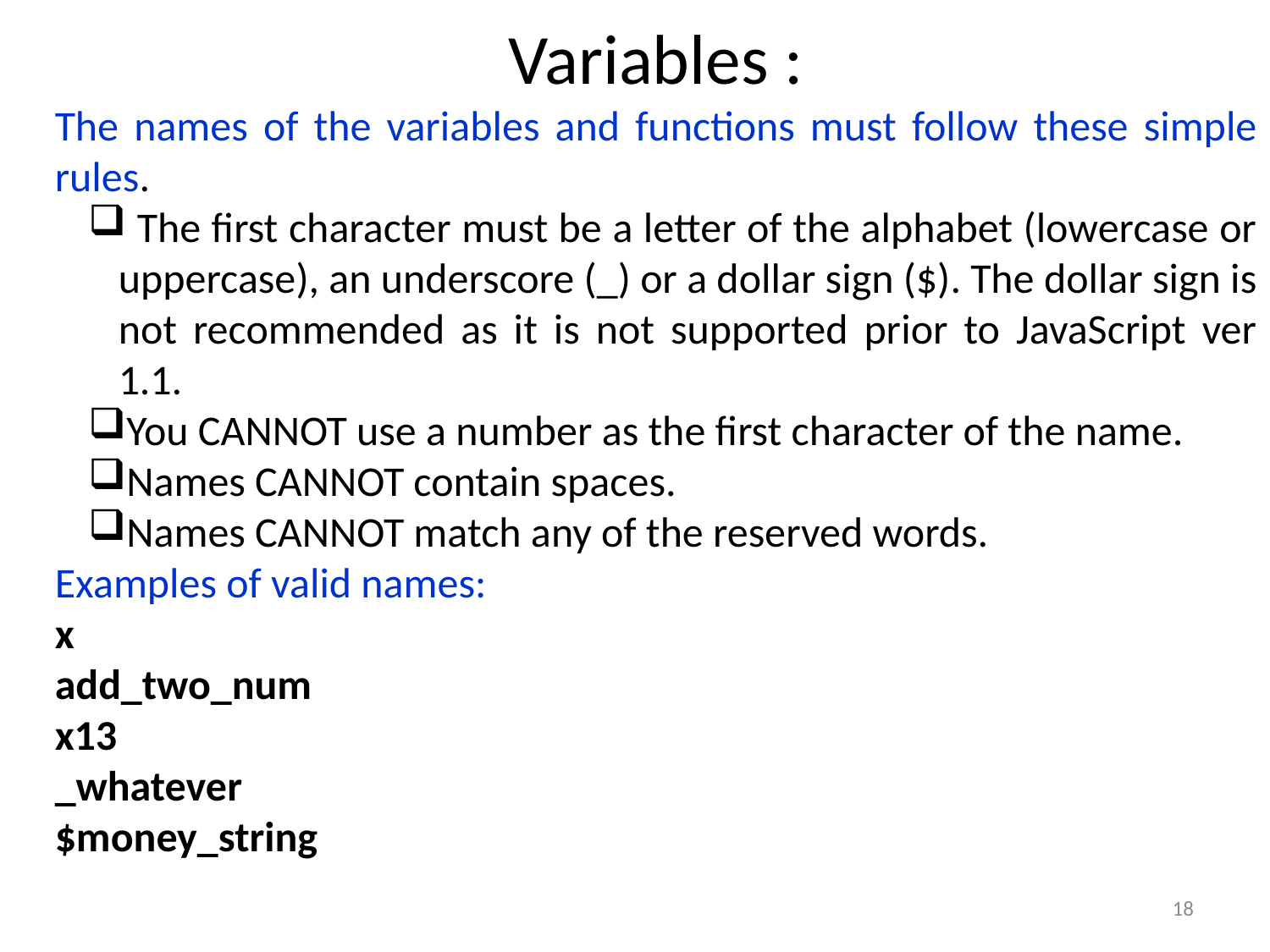

Variables :
The names of the variables and functions must follow these simple rules.
 The first character must be a letter of the alphabet (lowercase or uppercase), an underscore (_) or a dollar sign ($). The dollar sign is not recommended as it is not supported prior to JavaScript ver 1.1.
You CANNOT use a number as the first character of the name.
Names CANNOT contain spaces.
Names CANNOT match any of the reserved words.
Examples of valid names:
x
add_two_num
x13
_whatever
$money_string
18